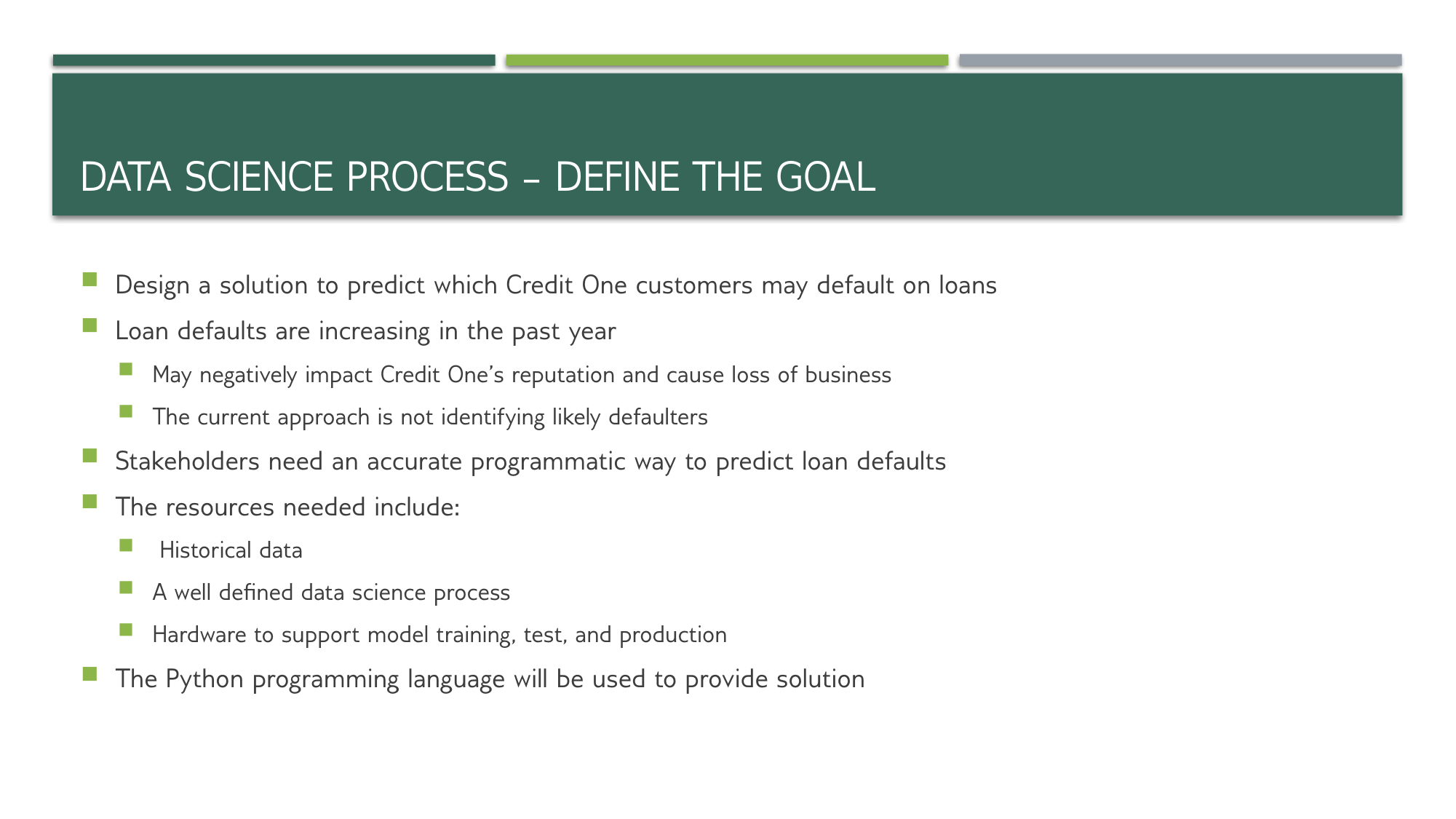

# Data Science Process – Define the Goal
Design a solution to predict which Credit One customers may default on loans
Loan defaults are increasing in the past year
May negatively impact Credit One’s reputation and cause loss of business
The current approach is not identifying likely defaulters
Stakeholders need an accurate programmatic way to predict loan defaults
The resources needed include:
 Historical data
A well defined data science process
Hardware to support model training, test, and production
The Python programming language will be used to provide solution